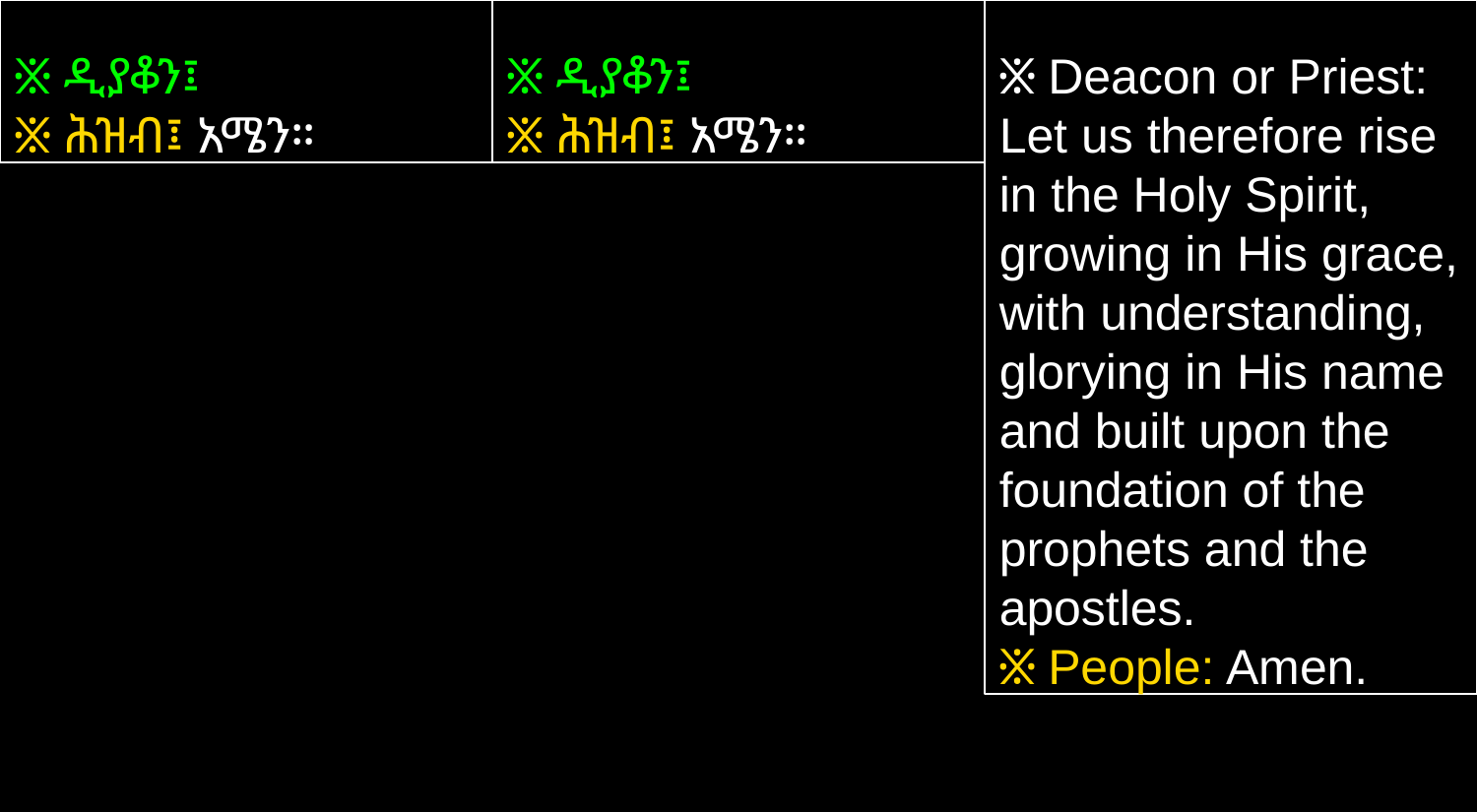

፠ ዲያቆን፤
፠ ሕዝብ፤ አሜን።

፠ ዲያቆን፤
፠ ሕዝብ፤ አሜን።

፠ Deacon or Priest: Let us therefore rise in the Holy Spirit, growing in His grace, with understanding, glorying in His name and built upon the foundation of the prophets and the apostles.
፠ People: Amen.